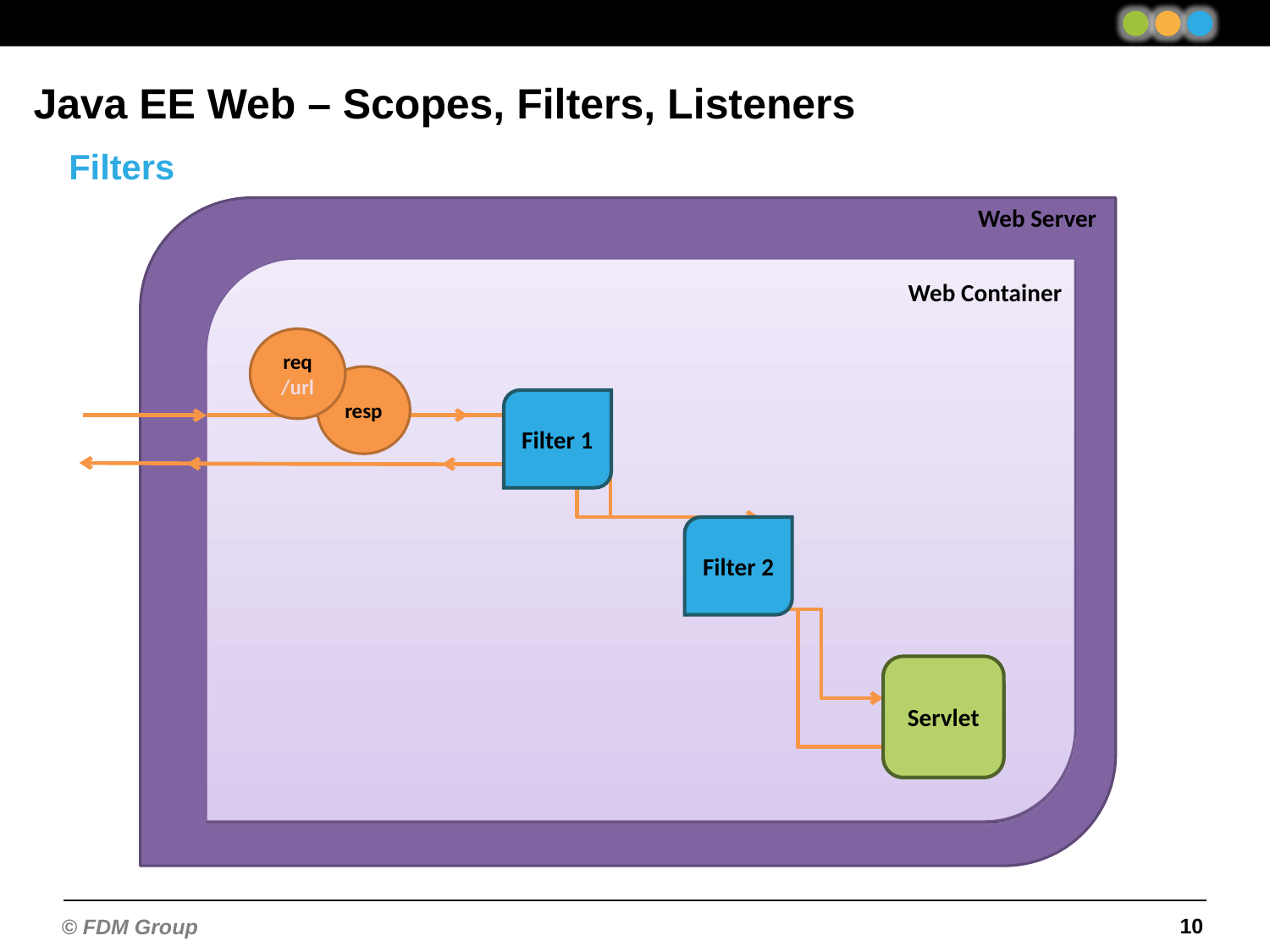

Java EE Web – Scopes, Filters, Listeners
Filters
Web Server

Web Container
req
/url
resp
Filter 1
Filter 2
Servlet
10